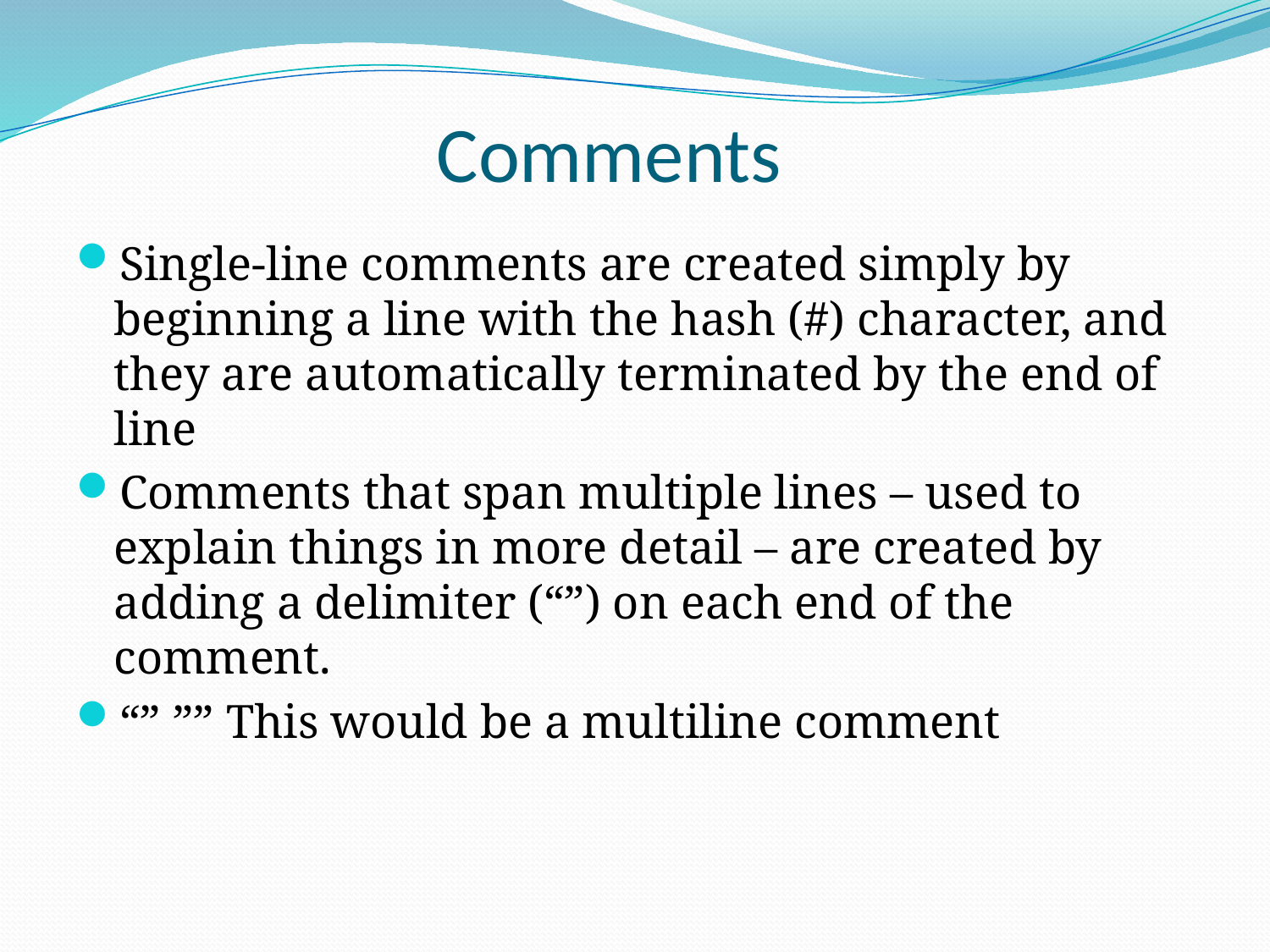

# Comments
Single-line comments are created simply by beginning a line with the hash (#) character, and they are automatically terminated by the end of line
Comments that span multiple lines – used to explain things in more detail – are created by adding a delimiter (“”) on each end of the comment.
“” ”” This would be a multiline comment